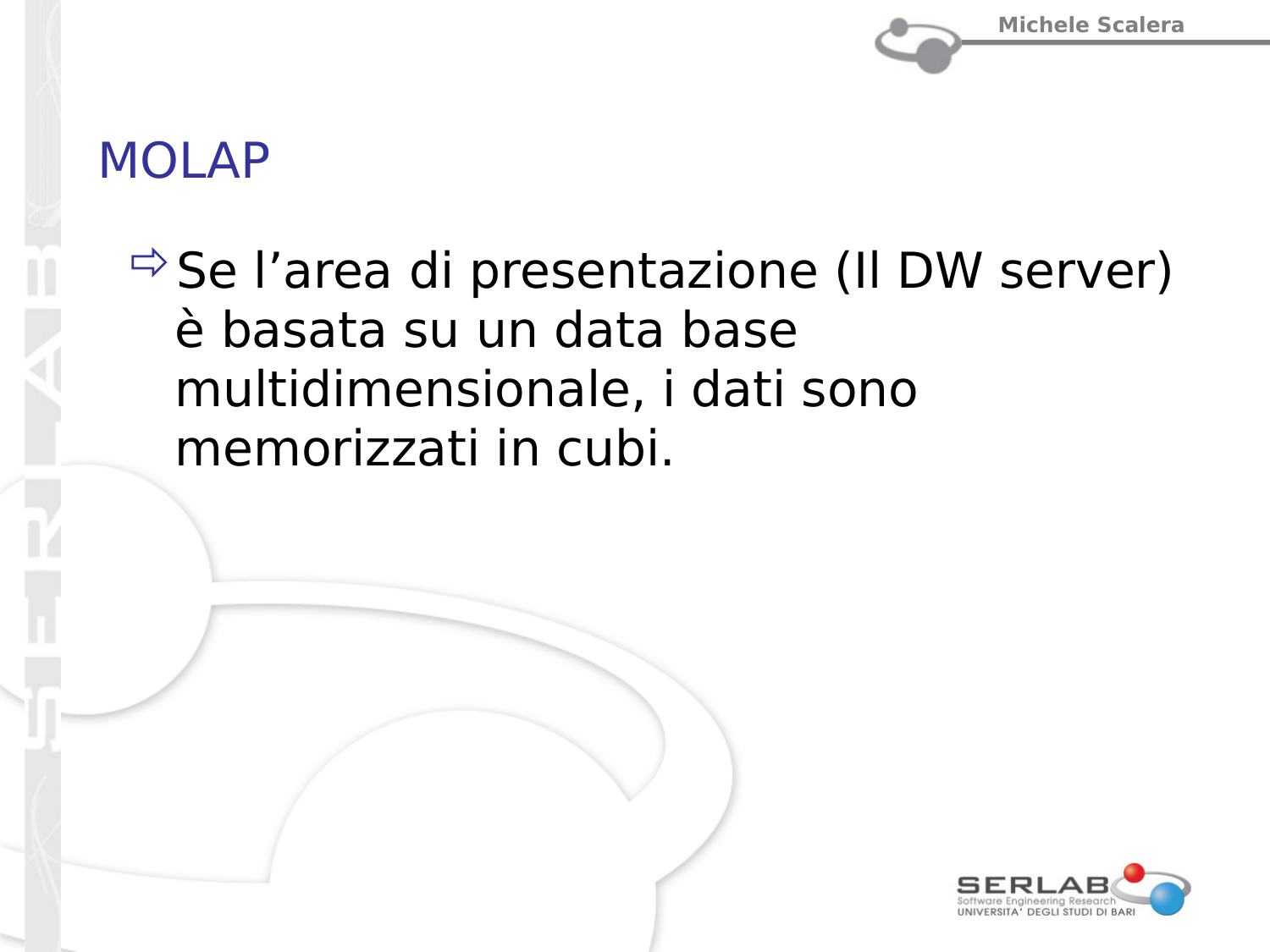

# MOLAP
Se l’area di presentazione (Il DW server) è basata su un data base multidimensionale, i dati sono memorizzati in cubi.
Prof. Michele Scalera